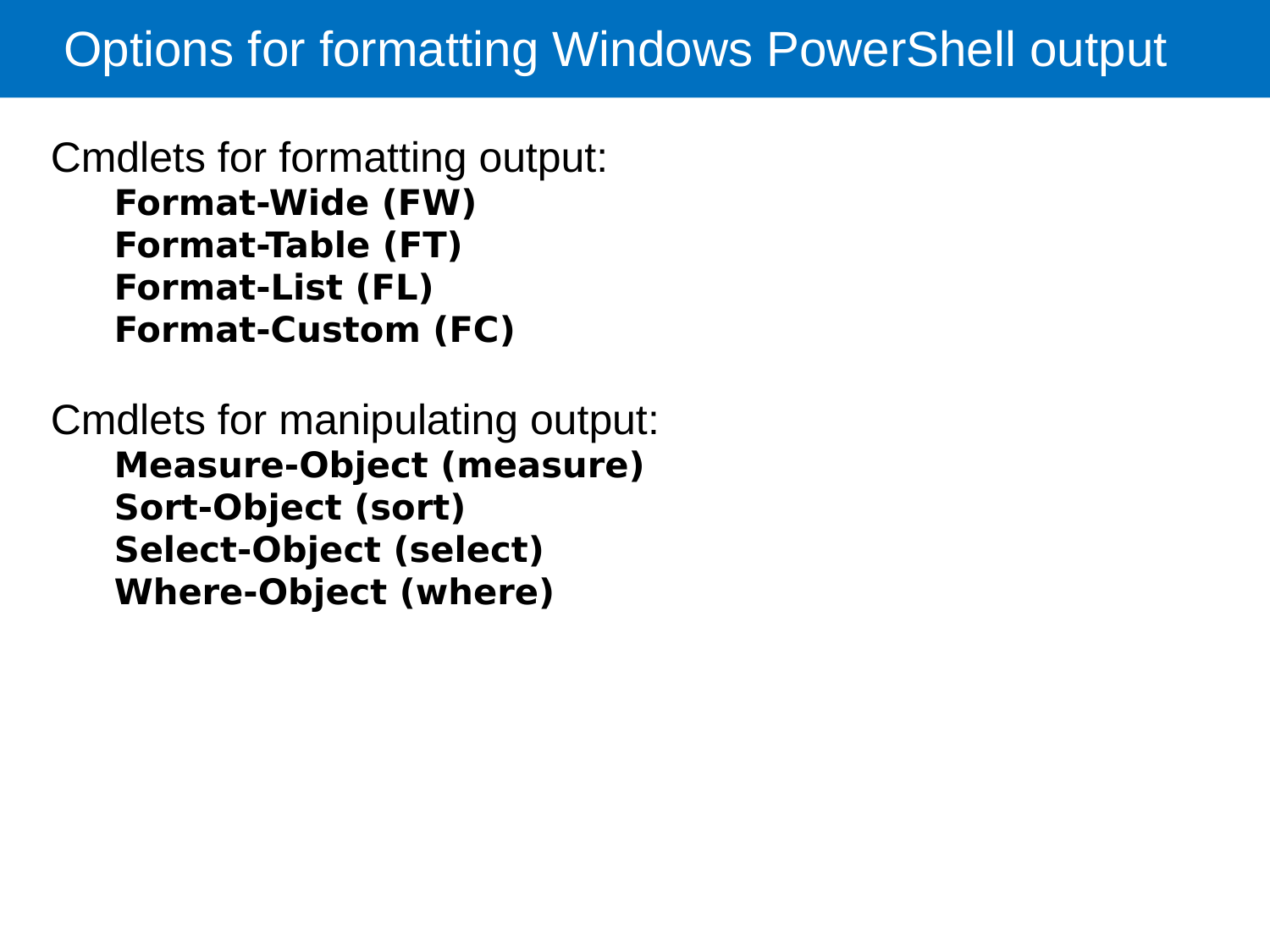

# Options for formatting Windows PowerShell output
Cmdlets for formatting output:
Format-Wide (FW)
Format-Table (FT)
Format-List (FL)
Format-Custom (FC)

Cmdlets for manipulating output:
Measure-Object (measure)
Sort-Object (sort)
Select-Object (select)
Where-Object (where)